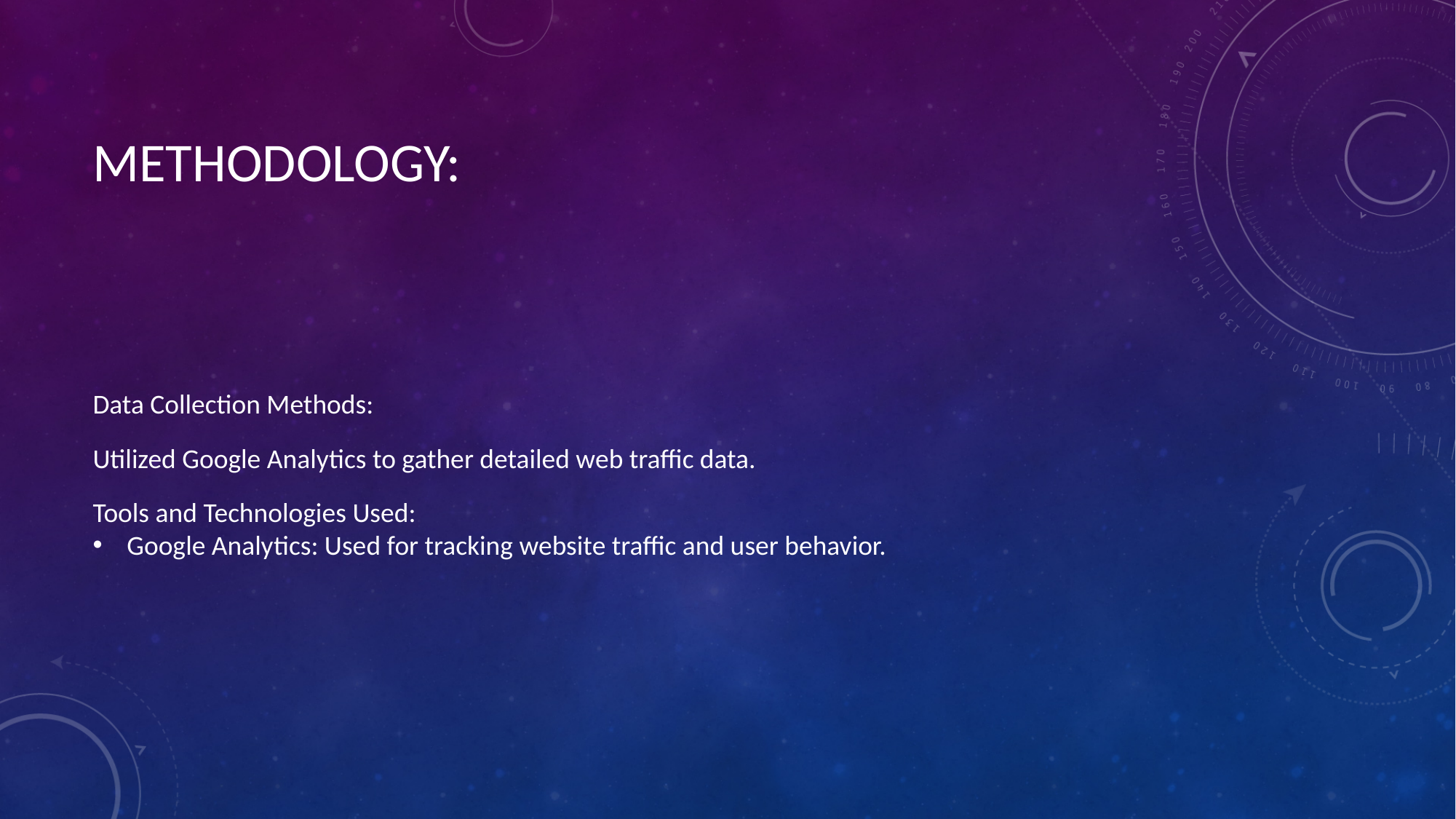

# Methodology:
Data Collection Methods:
Utilized Google Analytics to gather detailed web traffic data.
Tools and Technologies Used:
Google Analytics: Used for tracking website traffic and user behavior.